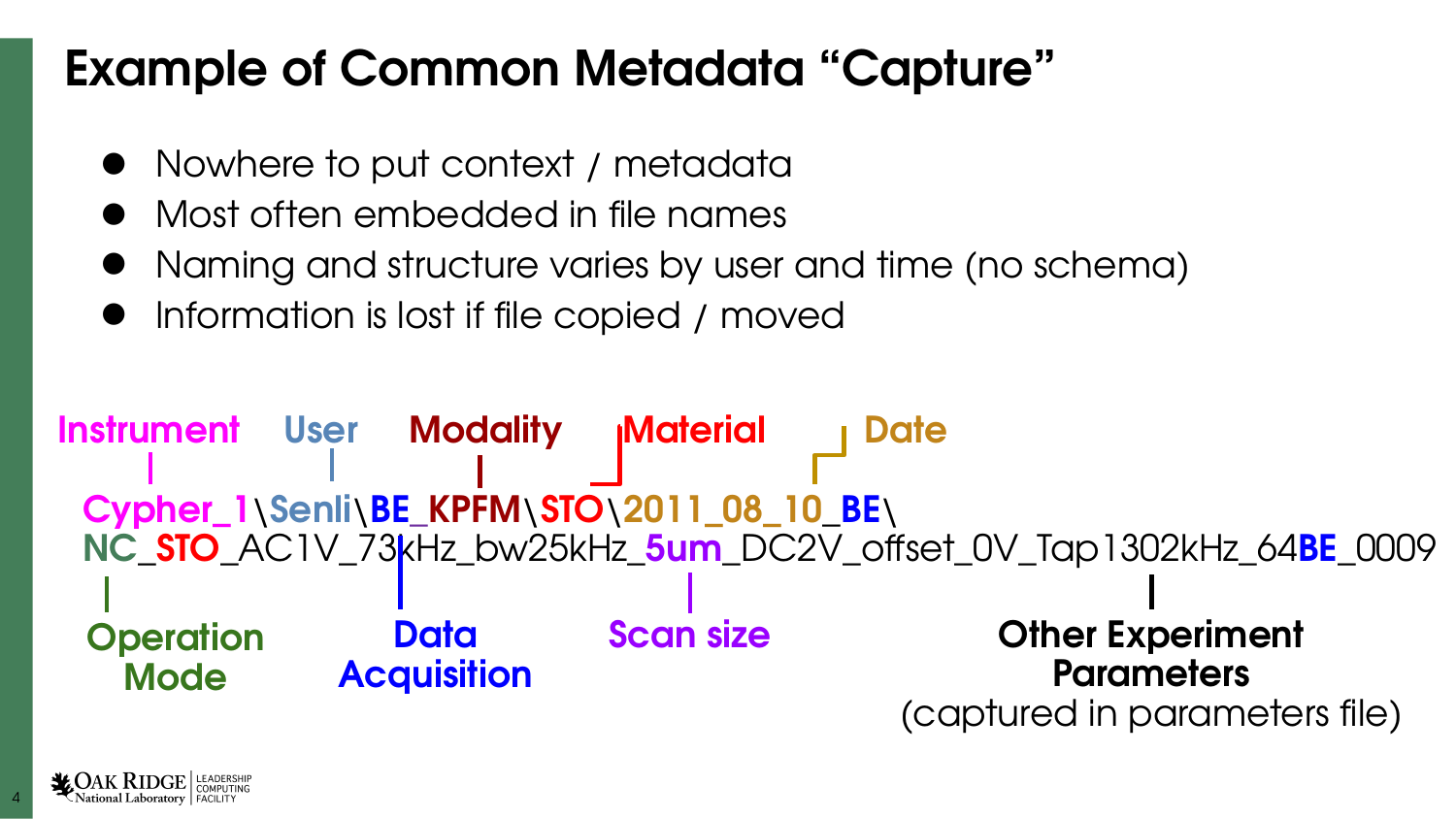

# Example of Common Metadata “Capture”
Nowhere to put context / metadata
Most often embedded in file names
Naming and structure varies by user and time (no schema)
Information is lost if file copied / moved
User
Date
Instrument
Material
Modality
Cypher_1\Senli\BE_KPFM\STO\2011_08_10_BE\
NC_STO_AC1V_73kHz_bw25kHz_5um_DC2V_offset_0V_Tap1302kHz_64BE_0009
Scan size
Other Experiment
Parameters
(captured in parameters file)
Data Acquisition
Operation Mode